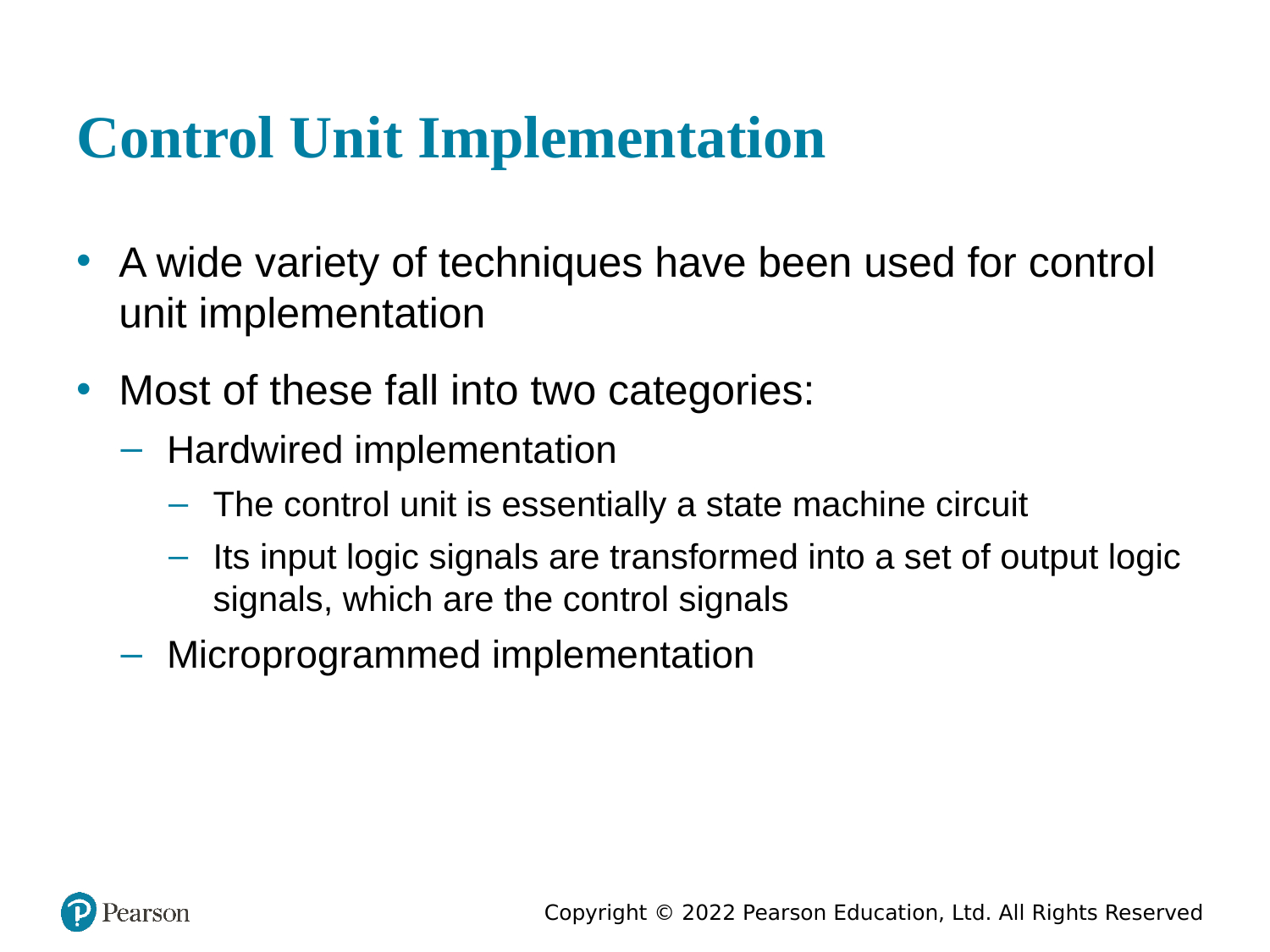

# Control Unit Implementation
A wide variety of techniques have been used for control unit implementation
Most of these fall into two categories:
Hardwired implementation
The control unit is essentially a state machine circuit
Its input logic signals are transformed into a set of output logic signals, which are the control signals
Microprogrammed implementation